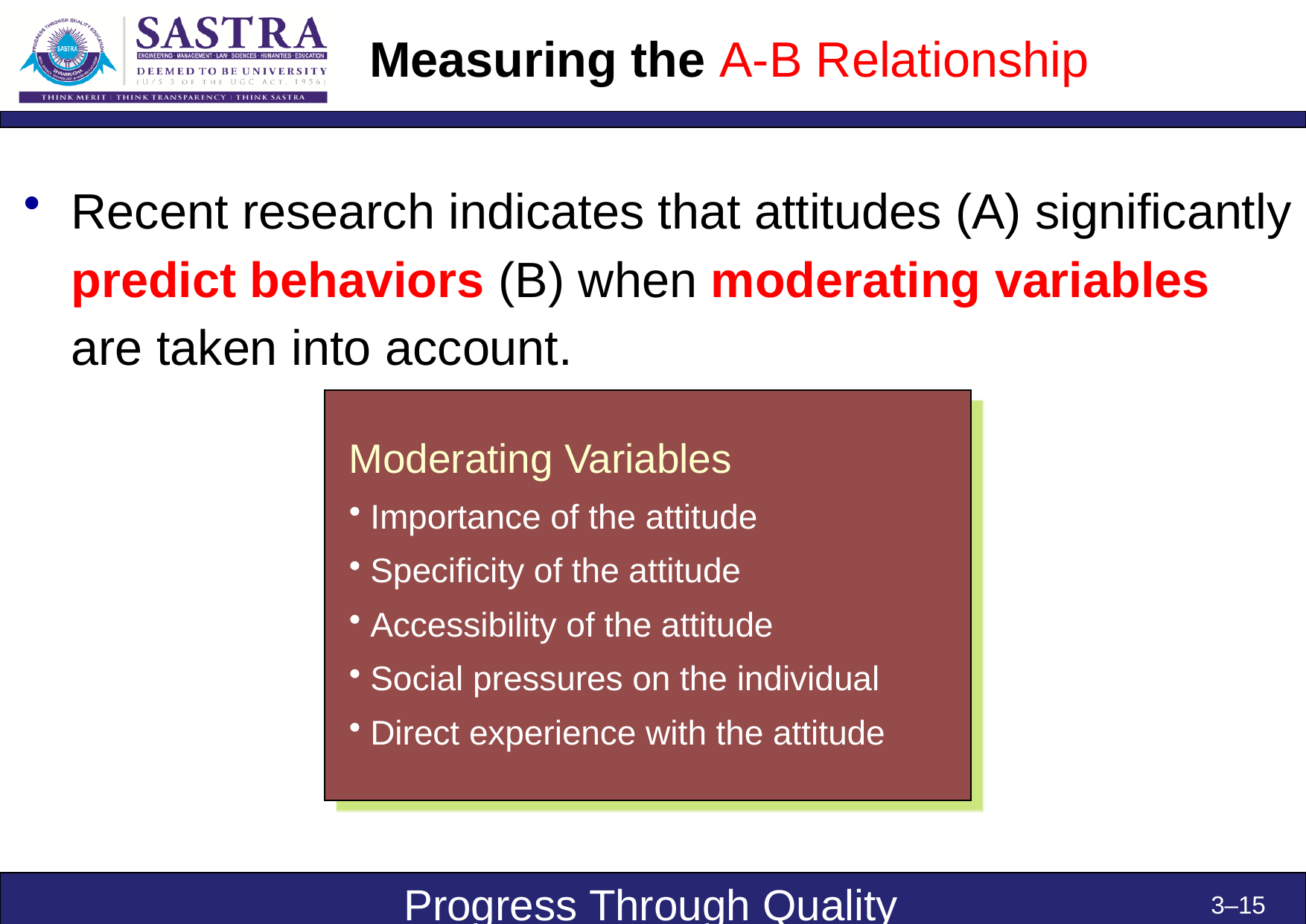

# Measuring the A-B Relationship
Recent research indicates that attitudes (A) significantly predict behaviors (B) when moderating variables are taken into account.
Moderating Variables
Importance of the attitude
Specificity of the attitude
Accessibility of the attitude
Social pressures on the individual
Direct experience with the attitude
3–15